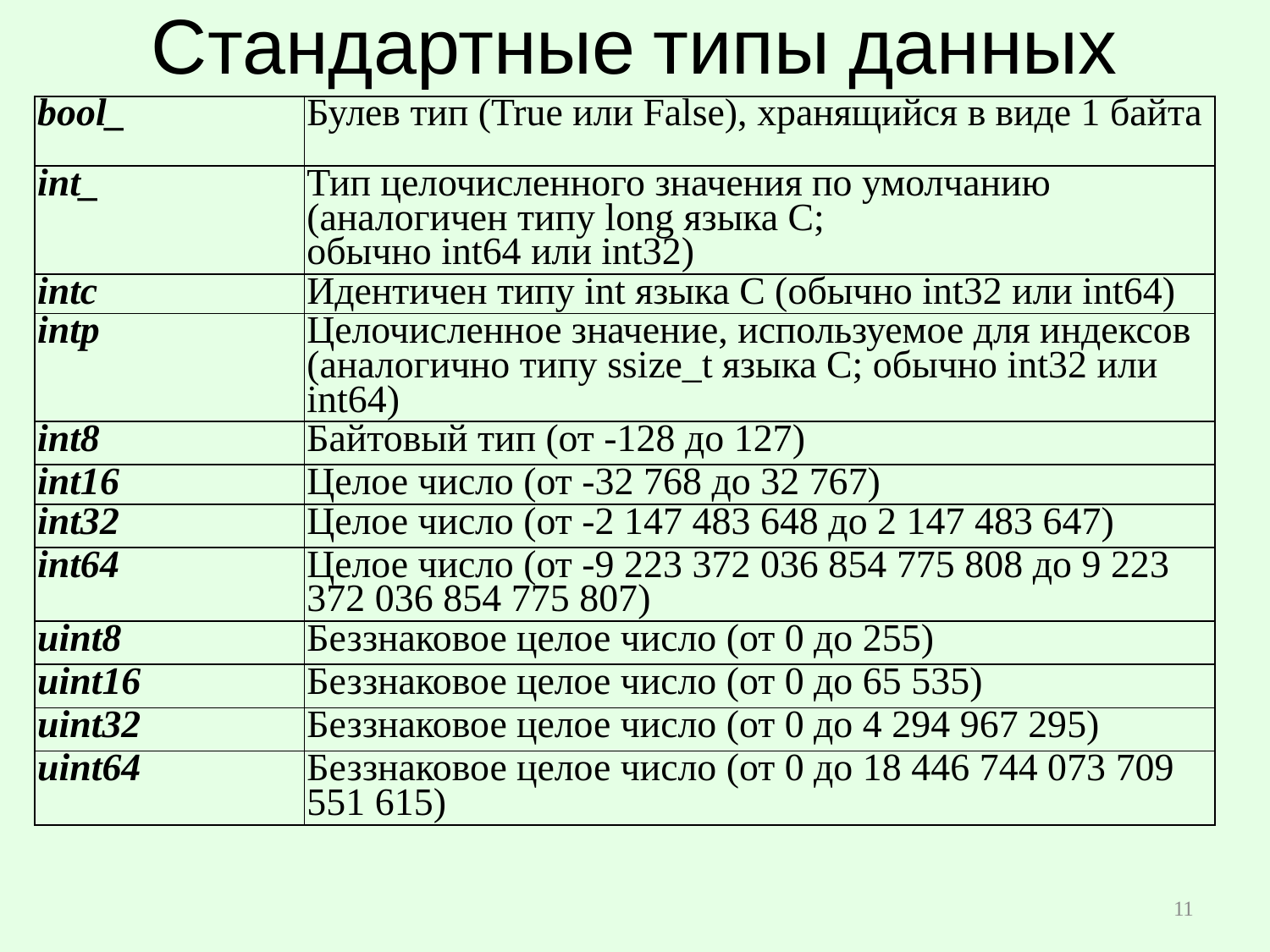

# Стандартные типы данных
| bool\_ | Булев тип (True или False), хранящийся в виде 1 байта |
| --- | --- |
| int\_ | Тип целочисленного значения по умолчанию (аналогичен типу long языка С; обычно int64 или int32) |
| intc | Идентичен типу int языка С (обычно int32 или int64) |
| intp | Целочисленное значение, используемое для индексов (аналогично типу ssize\_t языка С; обычно int32 или int64) |
| int8 | Байтовый тип (от -128 до 127) |
| int16 | Целое число (от -32 768 до 32 767) |
| int32 | Целое число (от -2 147 483 648 до 2 147 483 647) |
| int64 | Целое число (от -9 223 372 036 854 775 808 до 9 223 372 036 854 775 807) |
| uint8 | Беззнаковое целое число (от 0 до 255) |
| uint16 | Беззнаковое целое число (от 0 до 65 535) |
| uint32 | Беззнаковое целое число (от 0 до 4 294 967 295) |
| uint64 | Беззнаковое целое число (от 0 до 18 446 744 073 709 551 615) |
11